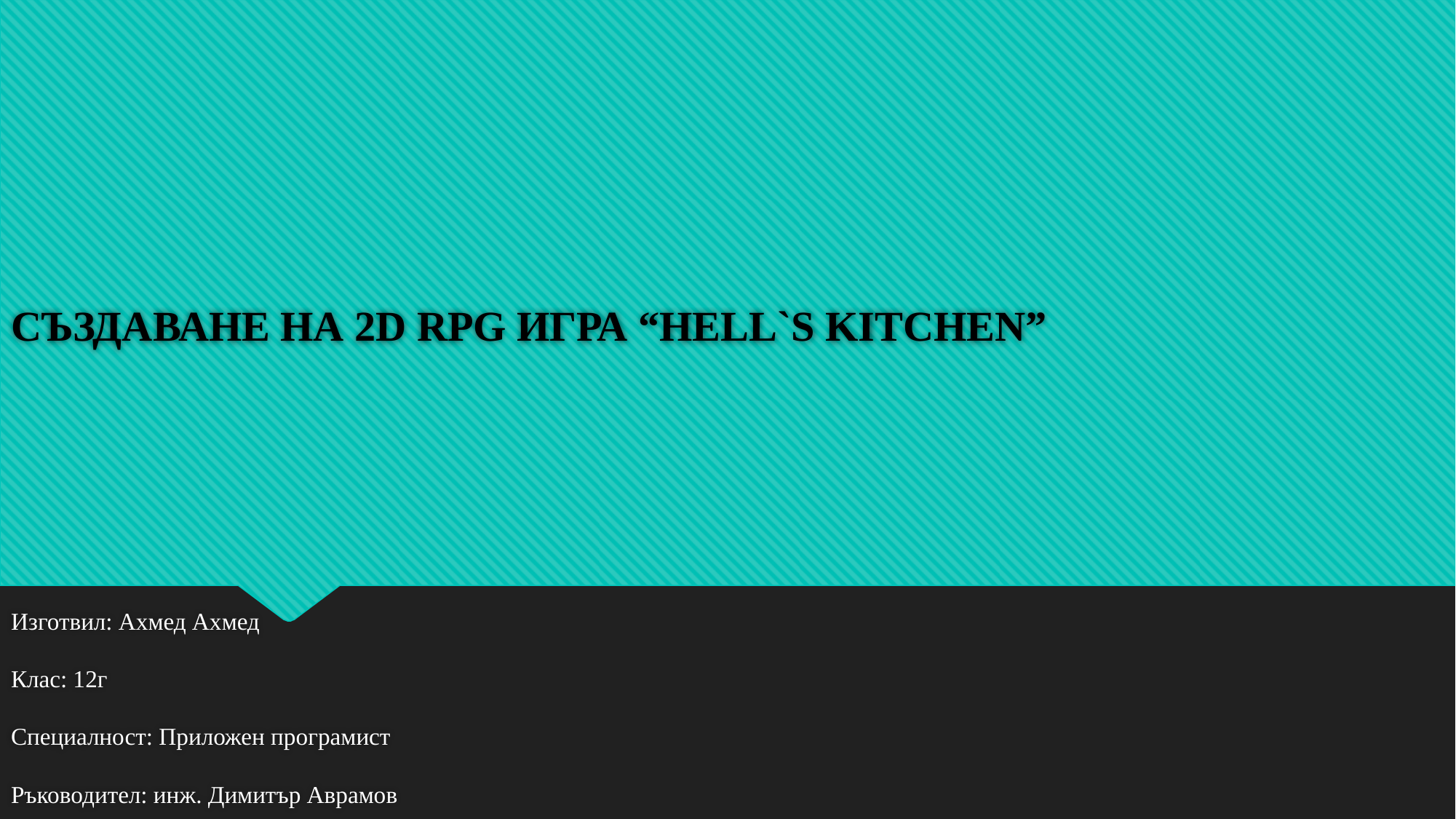

# Създаване на 2D RPG игра “Hell`s Kitchen”
Изготвил: Ахмед Ахмед
Клас: 12г
Специалност: Приложен програмист
Ръководител: инж. Димитър Аврамов